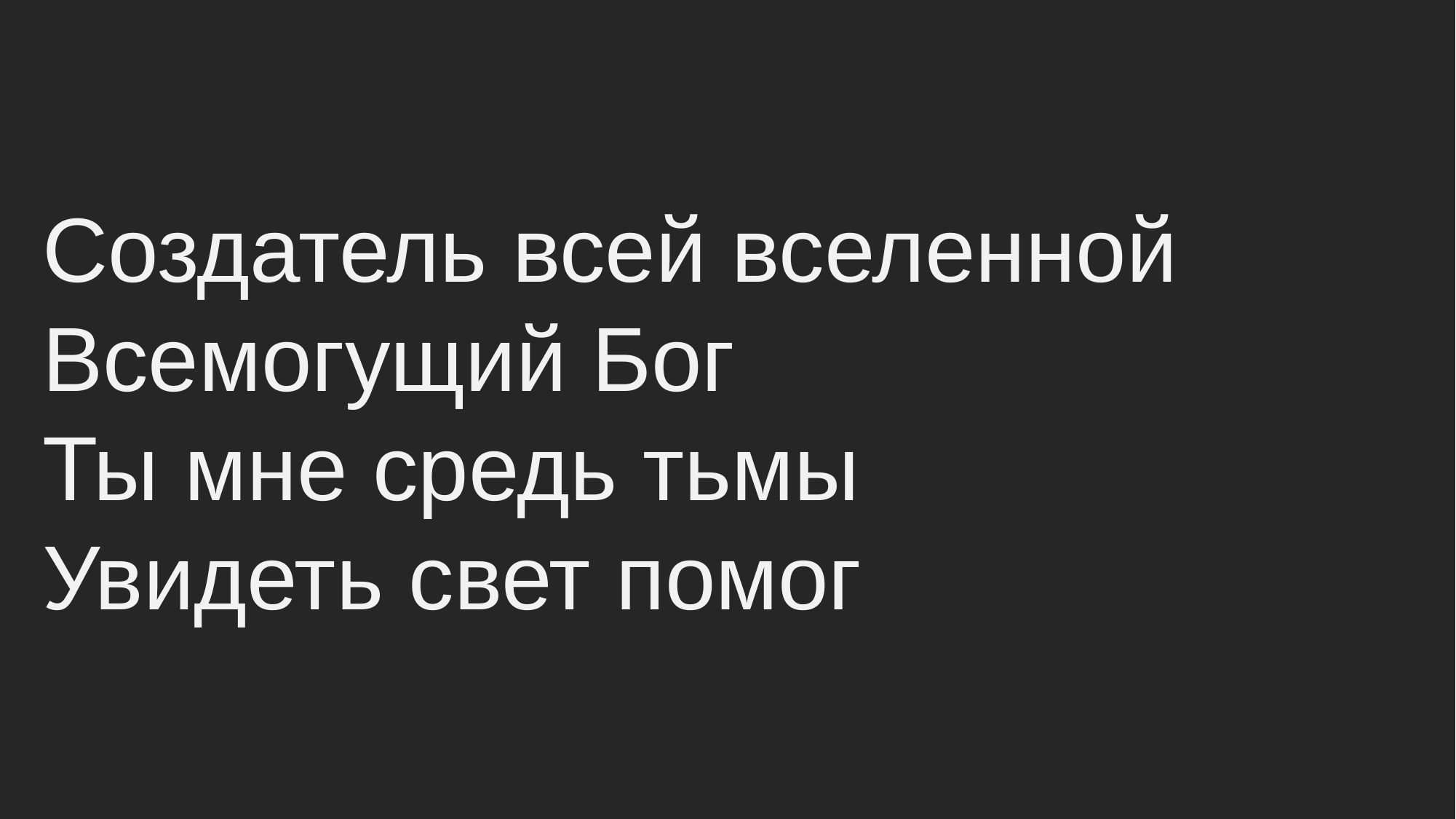

# Создатель всей вселенной Всемогущий Бог Ты мне средь тьмы Увидеть свет помог